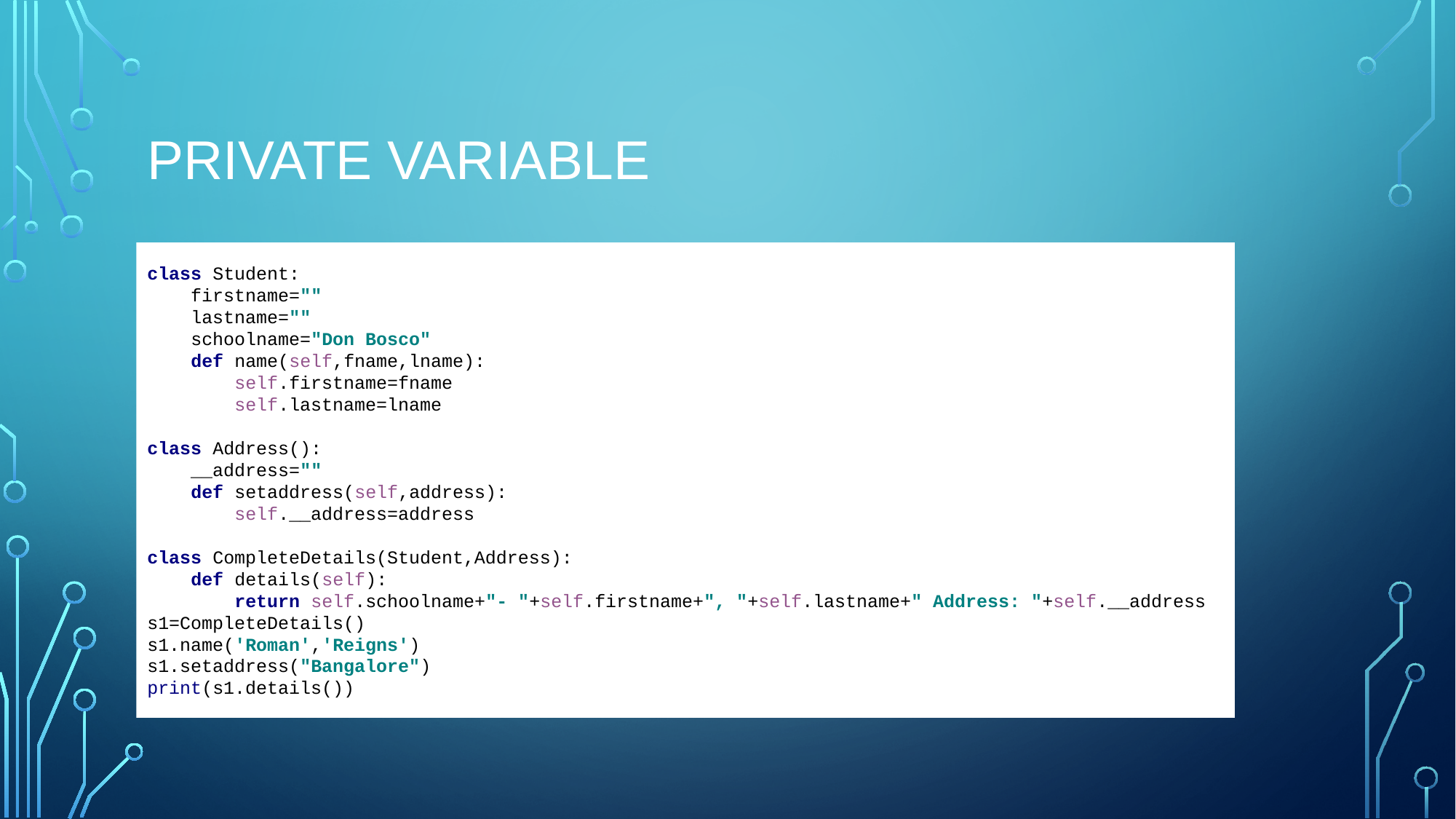

# Private Variable
class Student:
    firstname=""
    lastname=""
    schoolname="Don Bosco"
    def name(self,fname,lname):
        self.firstname=fname
        self.lastname=lname
class Address():
    __address=""
    def setaddress(self,address):
        self.__address=address
class CompleteDetails(Student,Address):
    def details(self):
        return self.schoolname+"- "+self.firstname+", "+self.lastname+" Address: "+self.__address
s1=CompleteDetails()
s1.name('Roman','Reigns')
s1.setaddress("Bangalore")
print(s1.details())